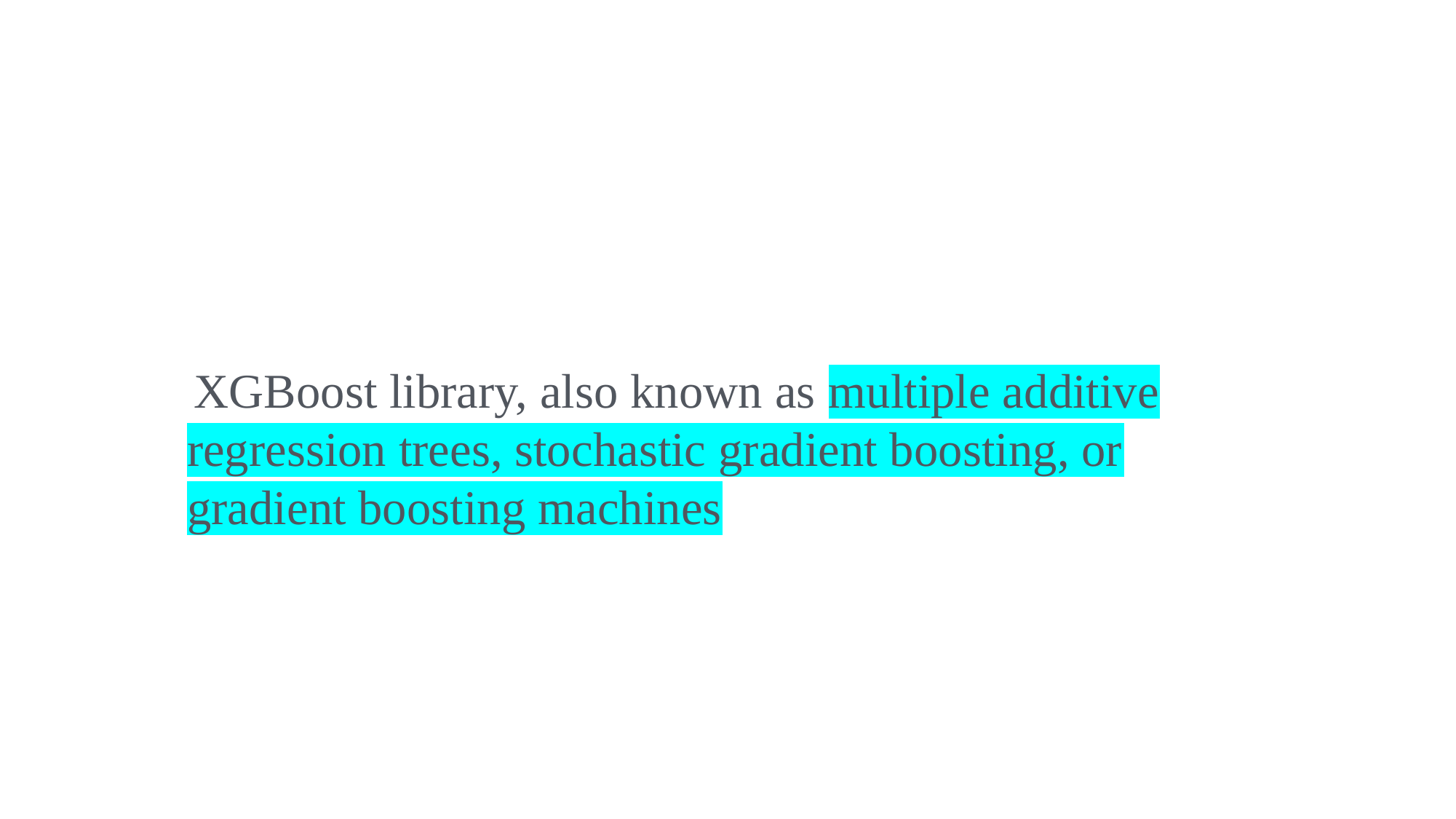

XGBoost library, also known as multiple additive regression trees, stochastic gradient boosting, or gradient boosting machines